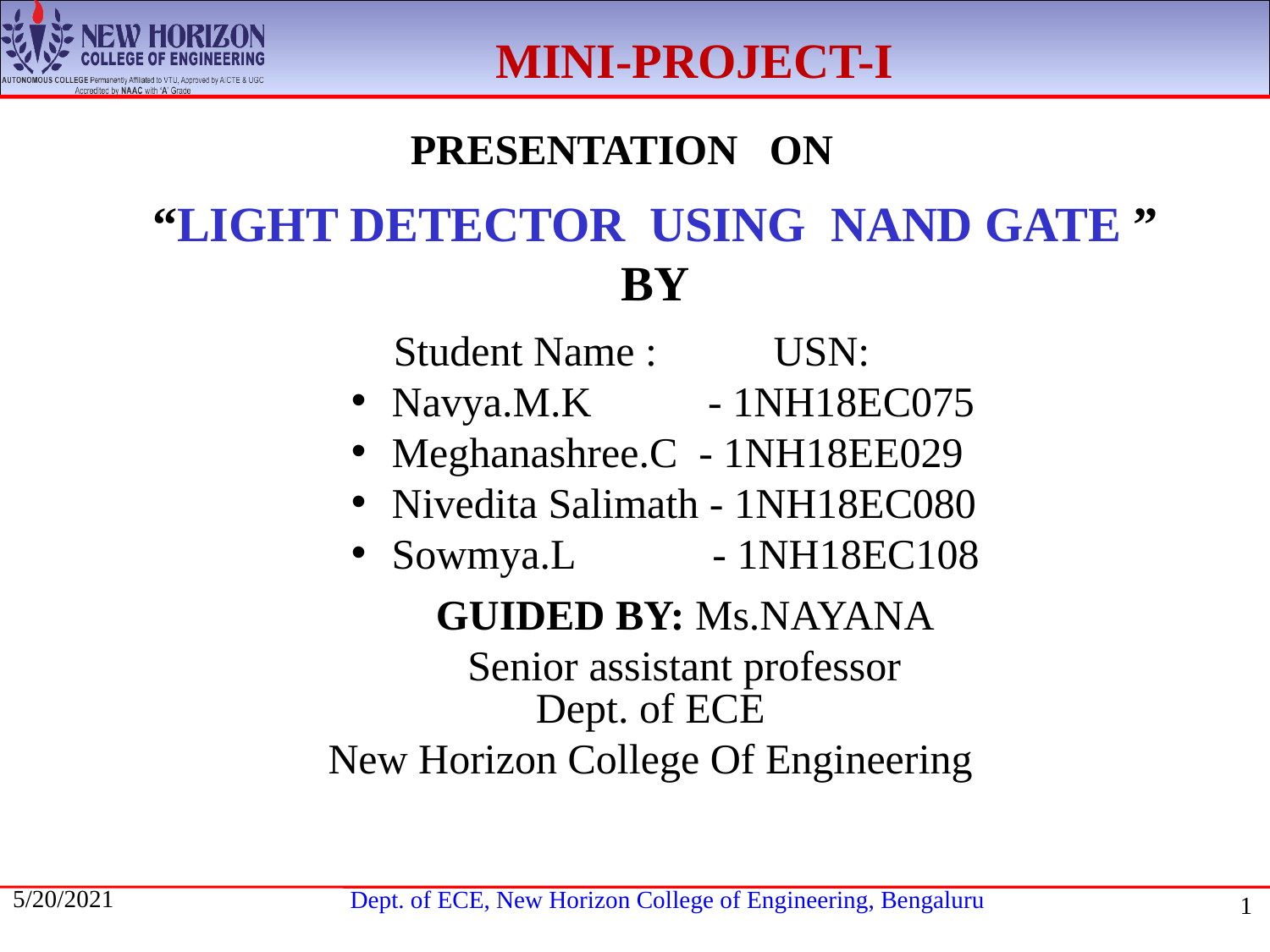

Mini-Project-I
PRESENTATION   ON

# “LIGHT DETECTOR  USING  NAND GATE ” BY
    Student Name :           USN:
 Navya.M.K           - 1NH18EC075
 Meghanashree.C  - 1NH18EE029
 Nivedita Salimath - 1NH18EC080
 Sowmya.L             - 1NH18EC108

GUIDED BY: Ms.NAYANA
   Senior assistant professor

Dept. of ECE
New Horizon College Of Engineering
5/20/2021
1